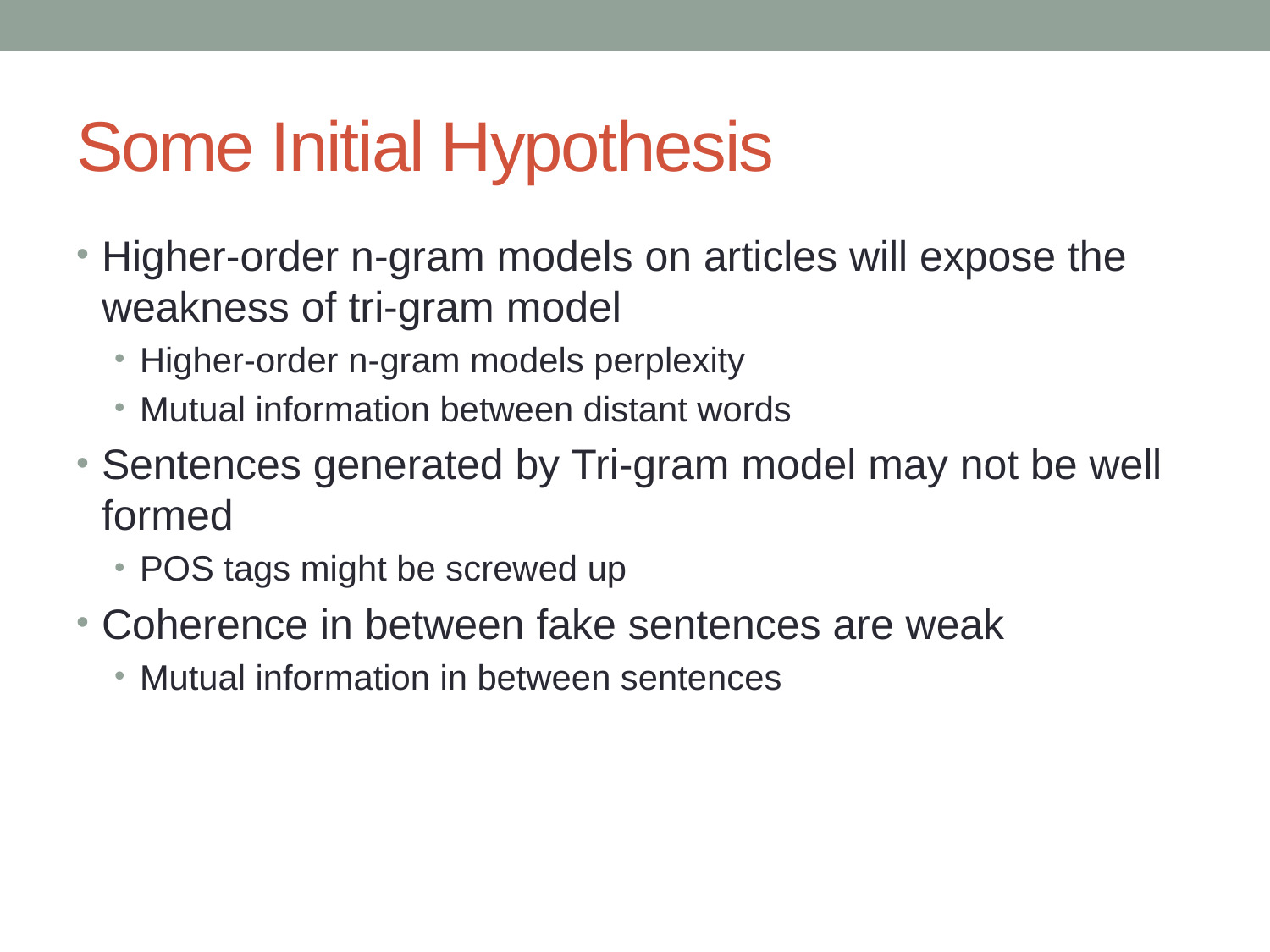

# Some Initial Hypothesis
Higher-order n-gram models on articles will expose the weakness of tri-gram model
Higher-order n-gram models perplexity
Mutual information between distant words
Sentences generated by Tri-gram model may not be well formed
POS tags might be screwed up
Coherence in between fake sentences are weak
Mutual information in between sentences